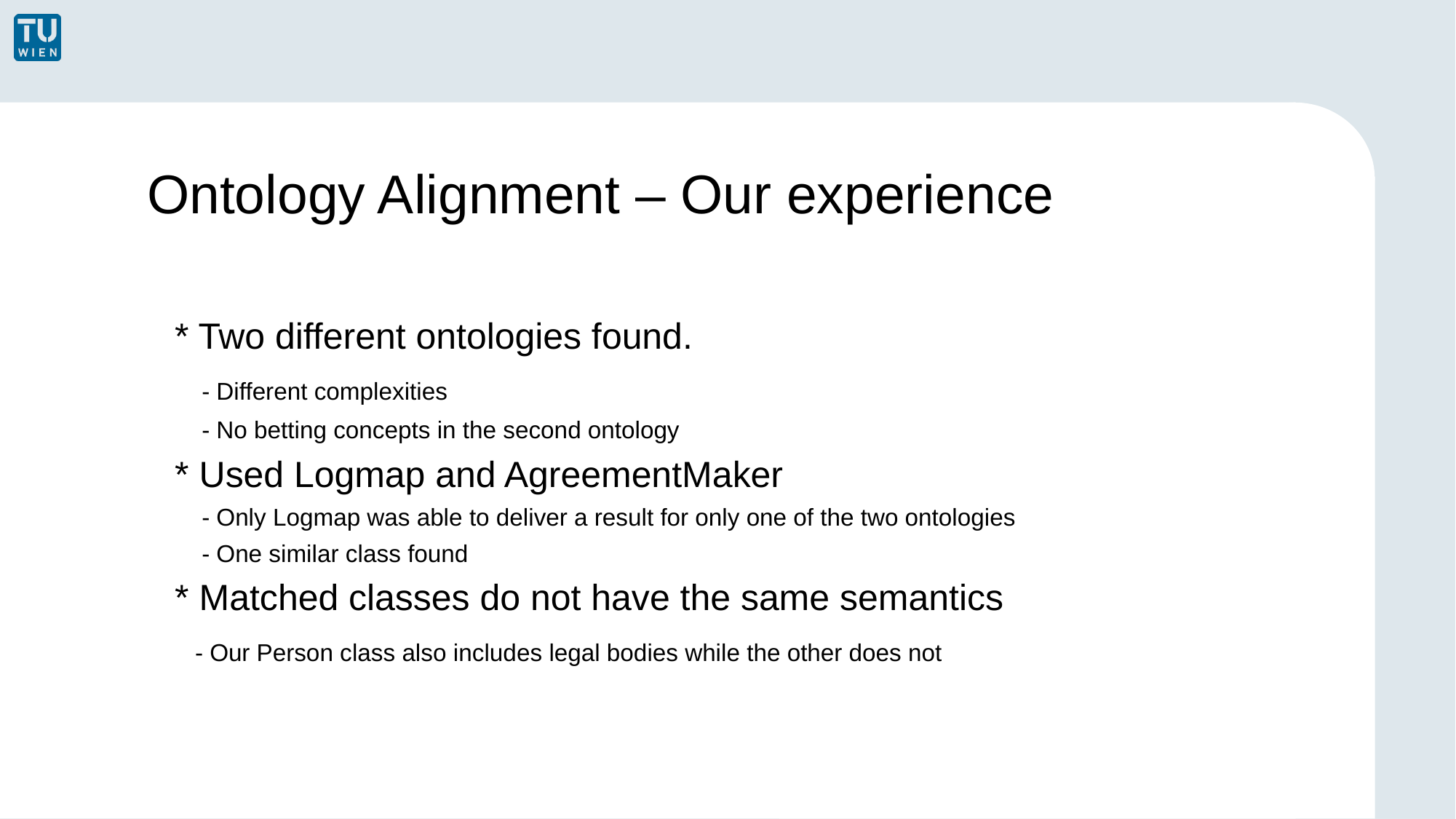

Ontology Alignment – Our experience
* Two different ontologies found.
	- Different complexities
	- No betting concepts in the second ontology
* Used Logmap and AgreementMaker
	- Only Logmap was able to deliver a result for only one of the two ontologies
	- One similar class found
* Matched classes do not have the same semantics
  - Our Person class also includes legal bodies while the other does not